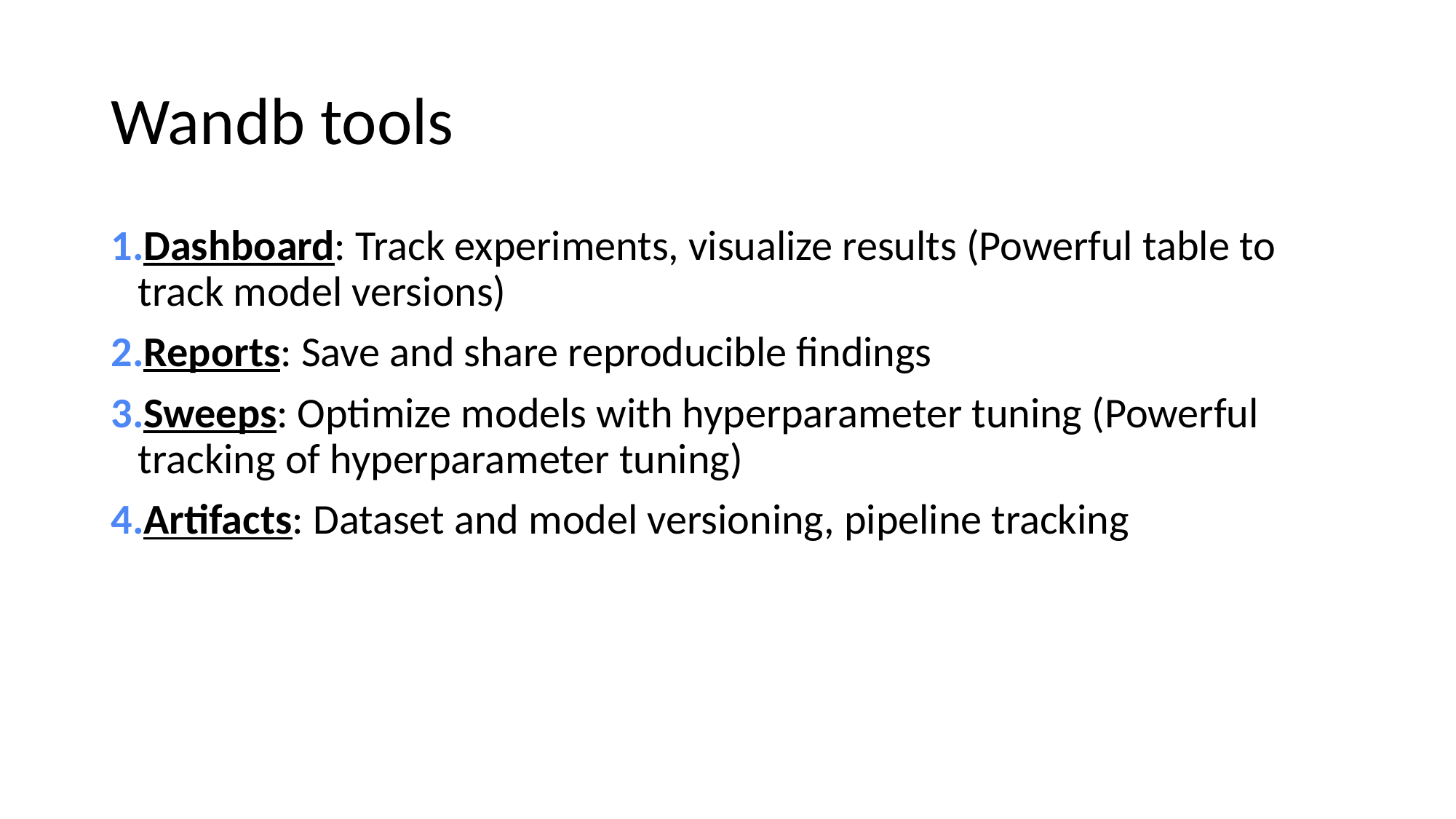

# Wandb tools
Dashboard: Track experiments, visualize results (Powerful table to track model versions)
Reports: Save and share reproducible findings
Sweeps: Optimize models with hyperparameter tuning (Powerful tracking of hyperparameter tuning)
Artifacts: Dataset and model versioning, pipeline tracking